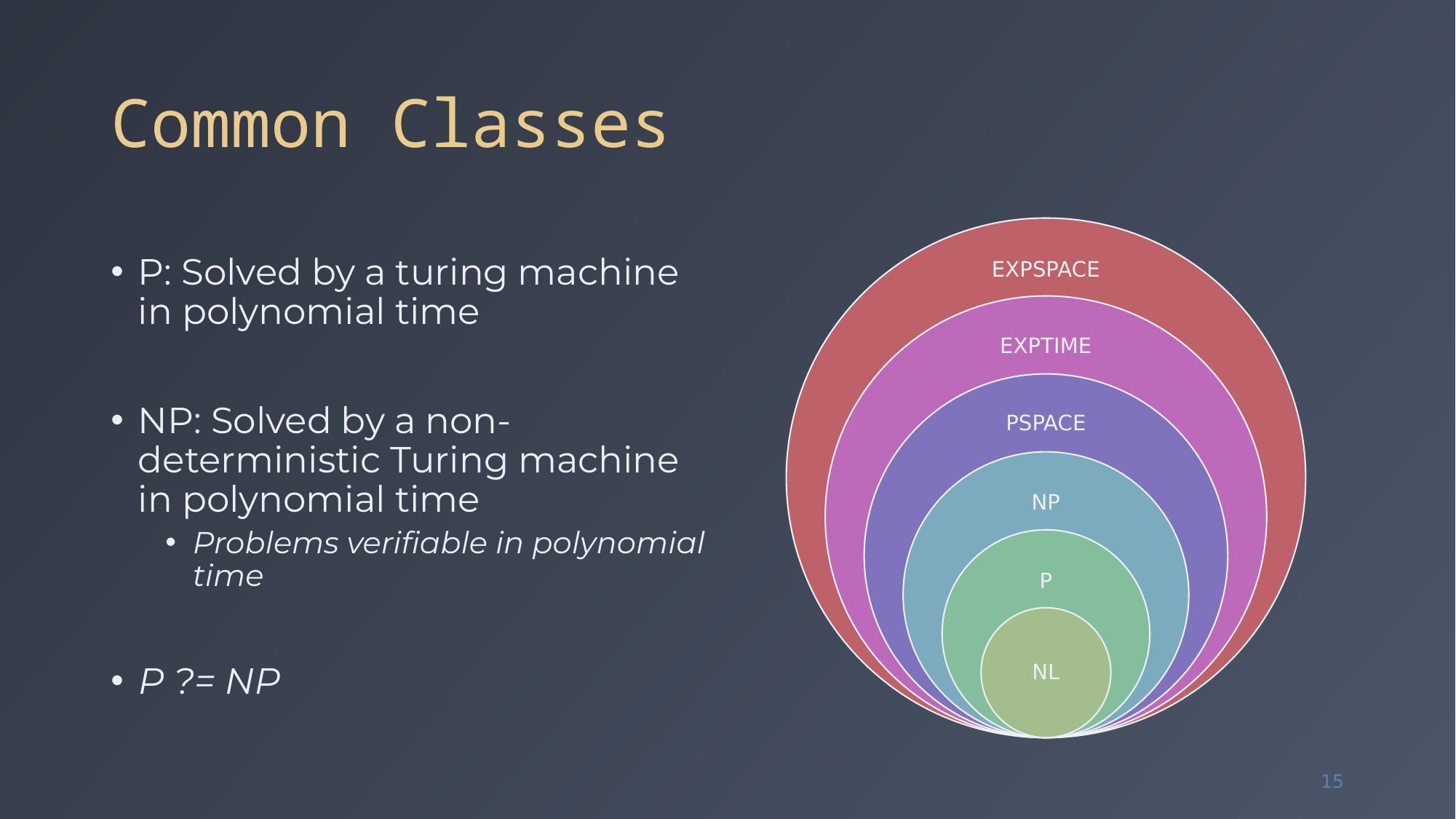

# Common Classes
P: Solved by a turing machine in polynomial time

NP: Solved by a non-deterministic Turing machine in polynomial time
Problems verifiable in polynomial time

P ?= NP
EXPSPACE
EXPTIME
PSPACE
NP
P
NL
15